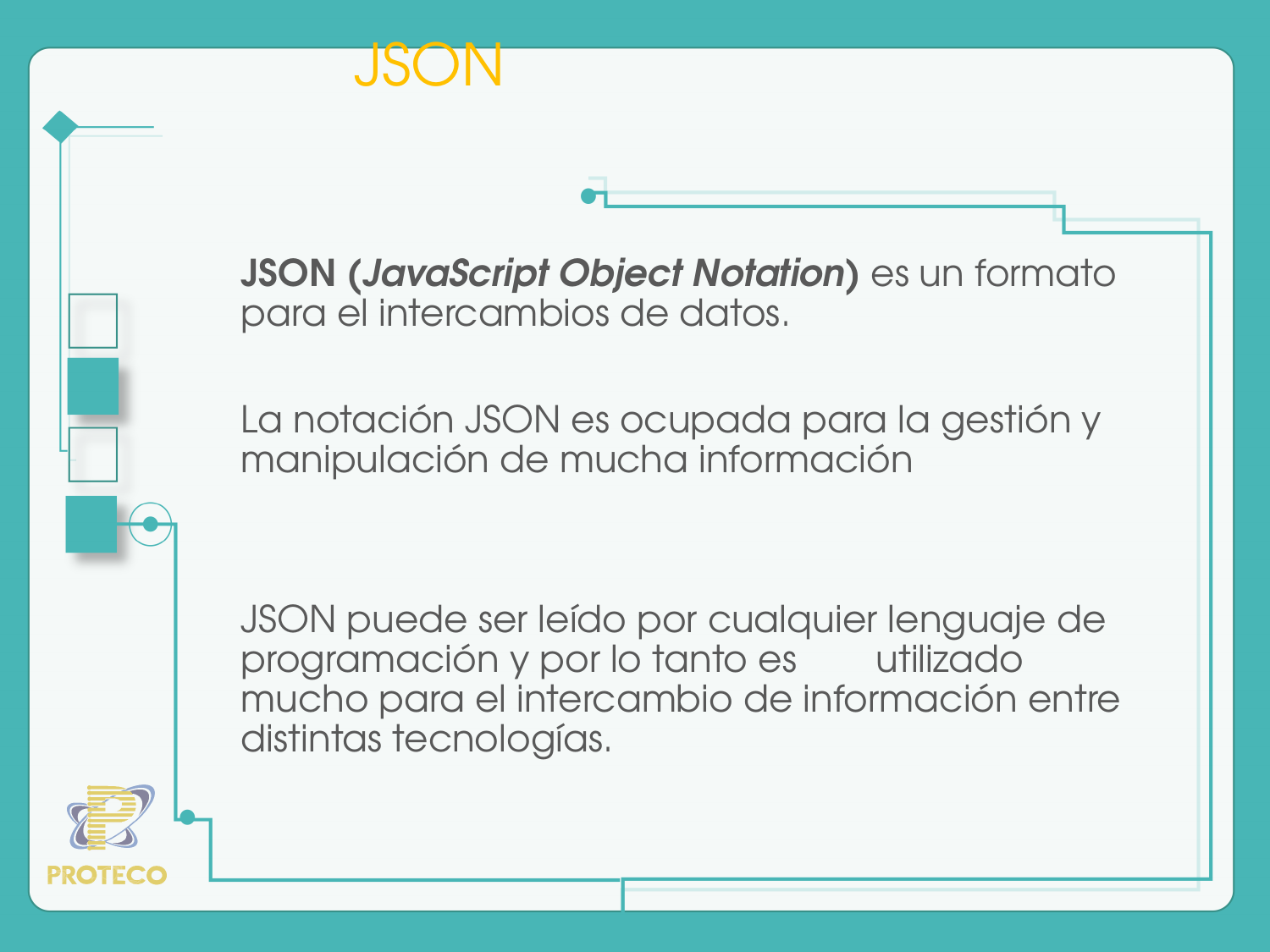

# JSON
JSON (JavaScript Object Notation) es un formato para el intercambios de datos.

La notación JSON es ocupada para la gestión y manipulación de mucha información

JSON puede ser leído por cualquier lenguaje de programación y por lo tanto es	utilizado mucho para el intercambio de información entre distintas tecnologías.